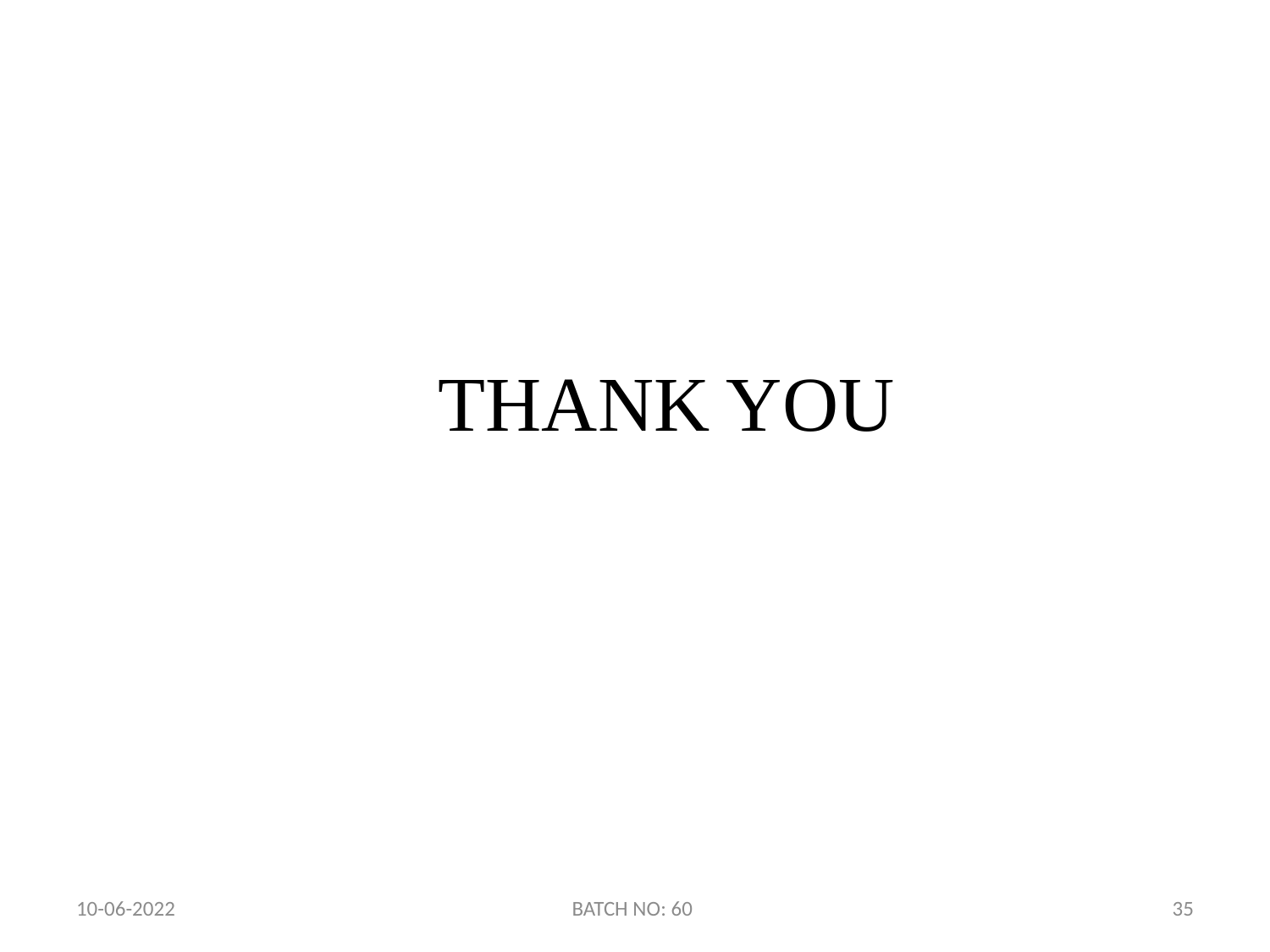

# THANK YOU
10-06-2022
BATCH NO: 60
35